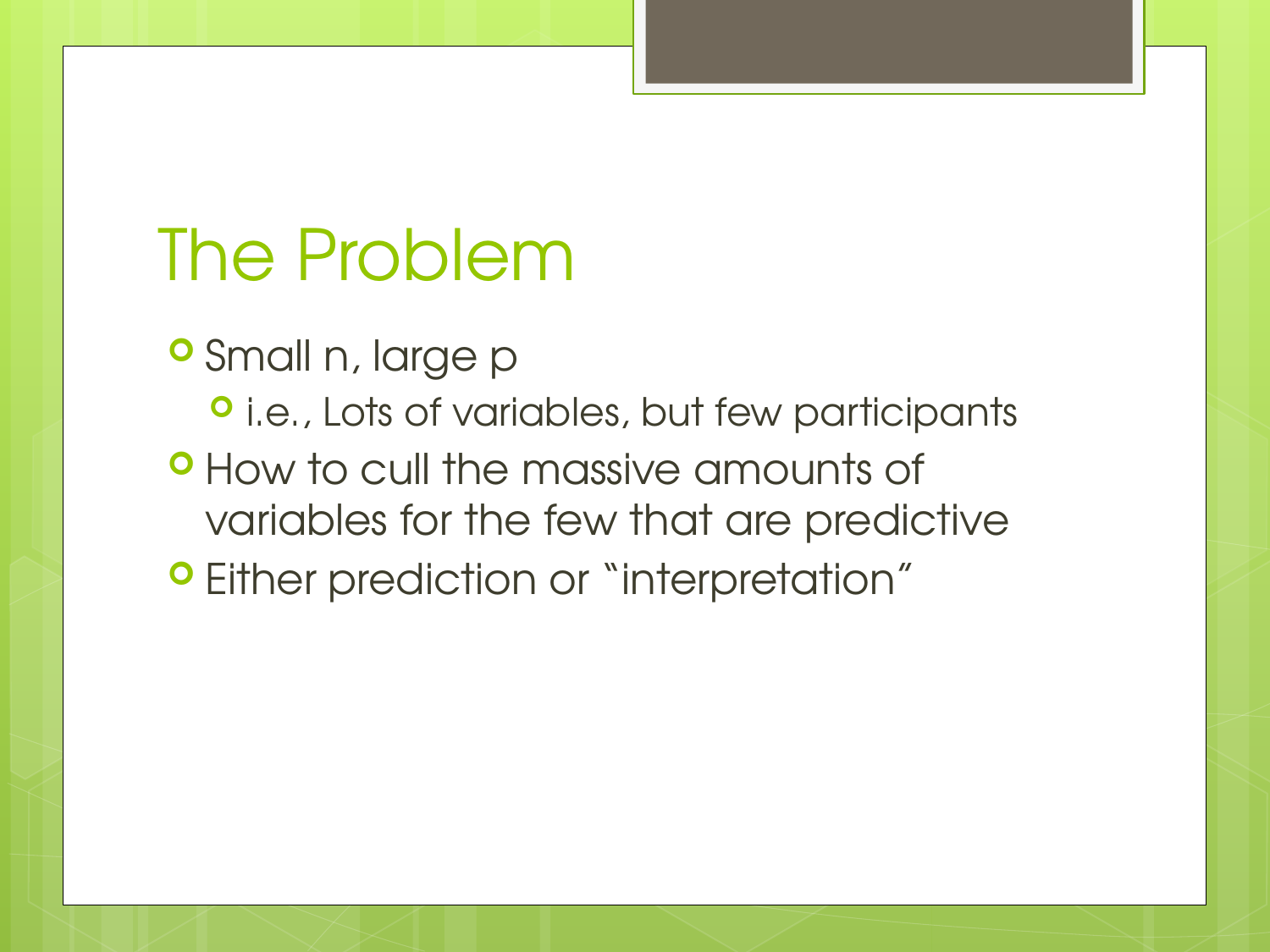

# The Problem
Small n, large p
i.e., Lots of variables, but few participants
How to cull the massive amounts of variables for the few that are predictive
Either prediction or “interpretation”